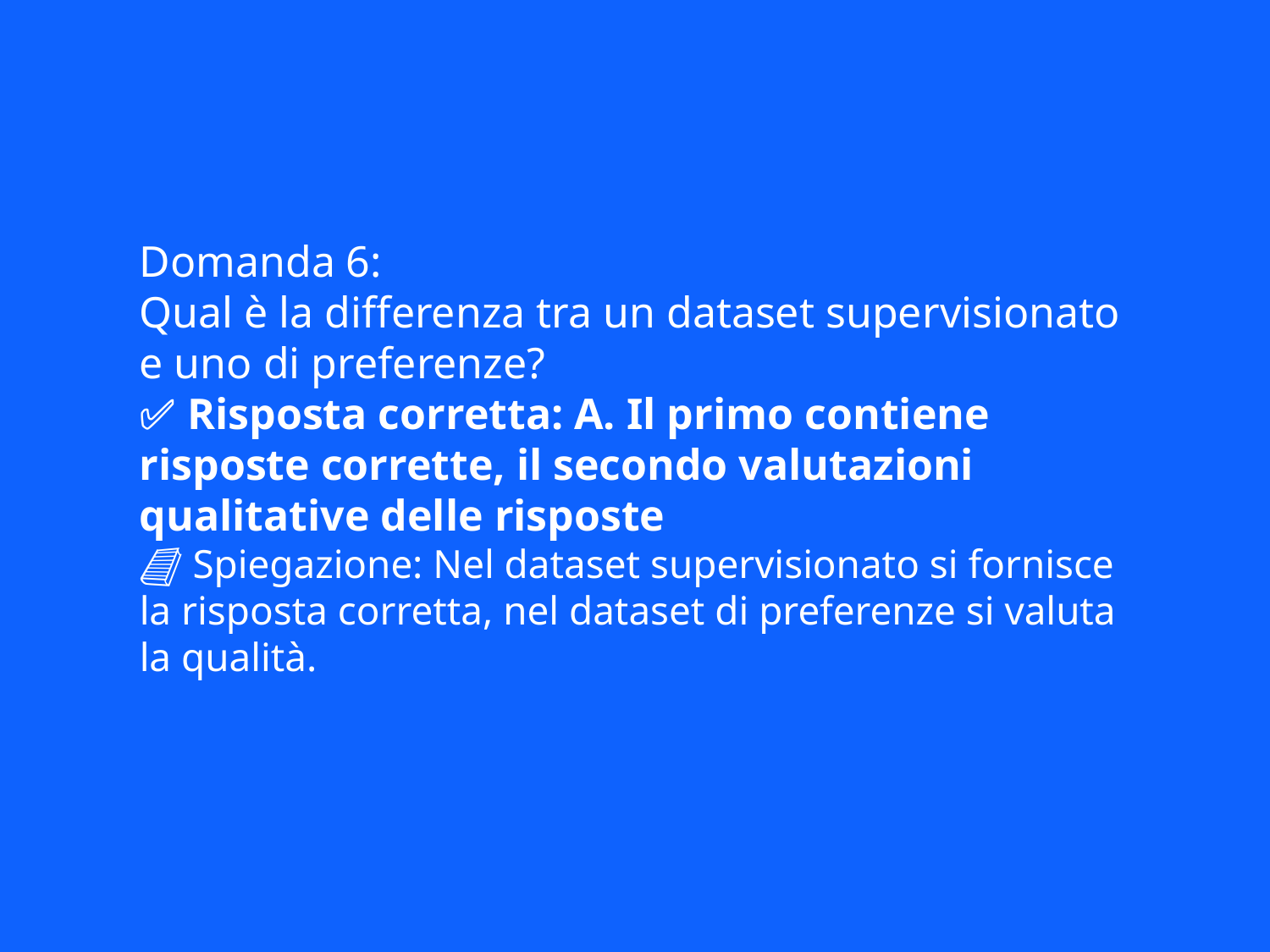

Domanda 6:
Qual è la differenza tra un dataset supervisionato e uno di preferenze?
✅ Risposta corretta: A. Il primo contiene risposte corrette, il secondo valutazioni qualitative delle risposte
📘 Spiegazione: Nel dataset supervisionato si fornisce la risposta corretta, nel dataset di preferenze si valuta la qualità.